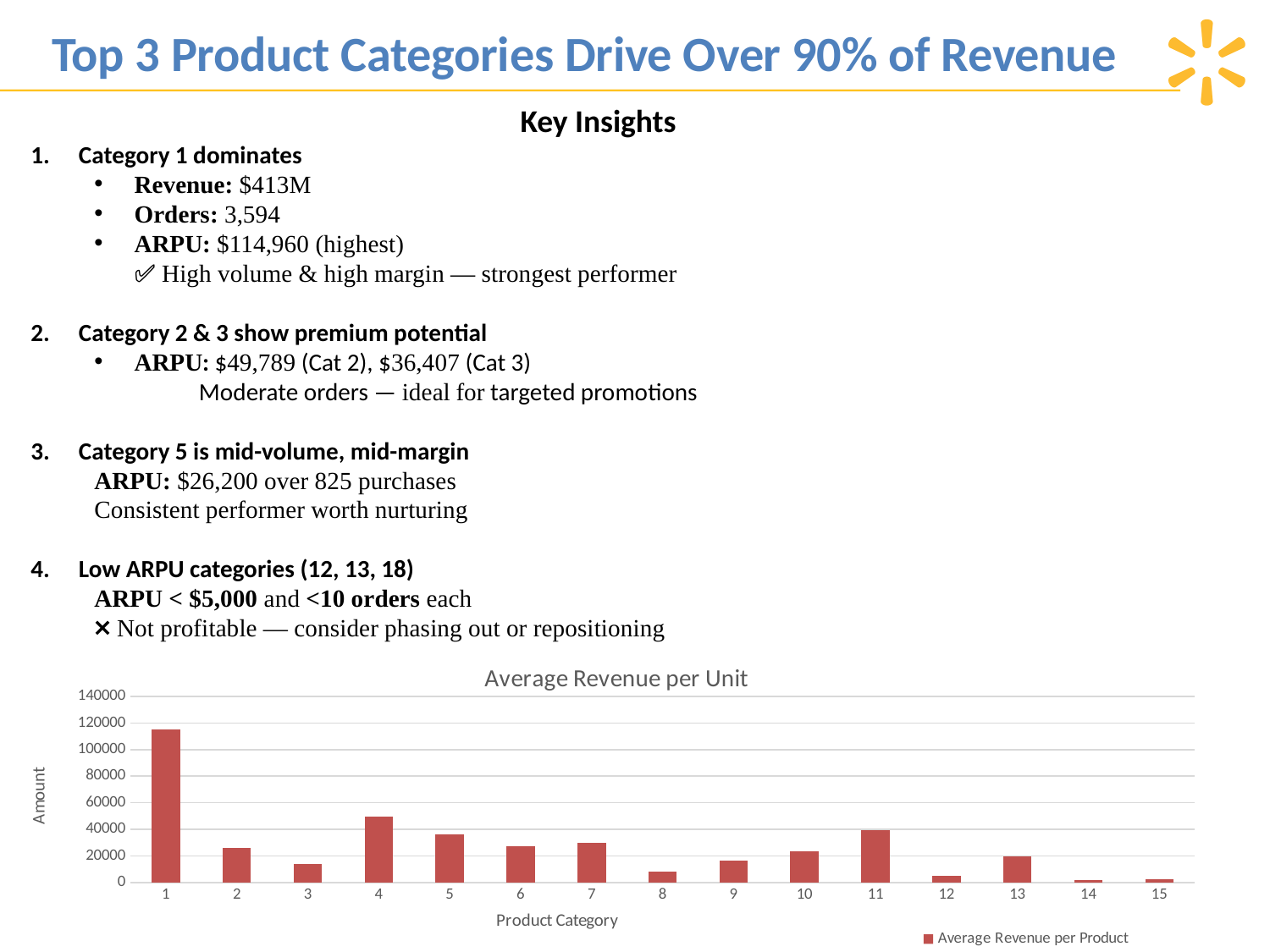

# Top 3 Product Categories Drive Over 90% of Revenue

                                                                    Key Insights
Category 1 dominates
Revenue: $413M
Orders: 3,594
ARPU: $114,960 (highest)
✅ High volume & high margin — strongest performer

Category 2 & 3 show premium potential
ARPU: $49,789 (Cat 2), $36,407 (Cat 3)
                   Moderate orders — ideal for targeted promotions

Category 5 is mid-volume, mid-margin
ARPU: $26,200 over 825 purchases
Consistent performer worth nurturing

Low ARPU categories (12, 13, 18)
ARPU < $5,000 and <10 orders each
❌ Not profitable — consider phasing out or repositioning

### Chart: Average Revenue per Unit

| Category | Average Revenue per Product |
|---|---|